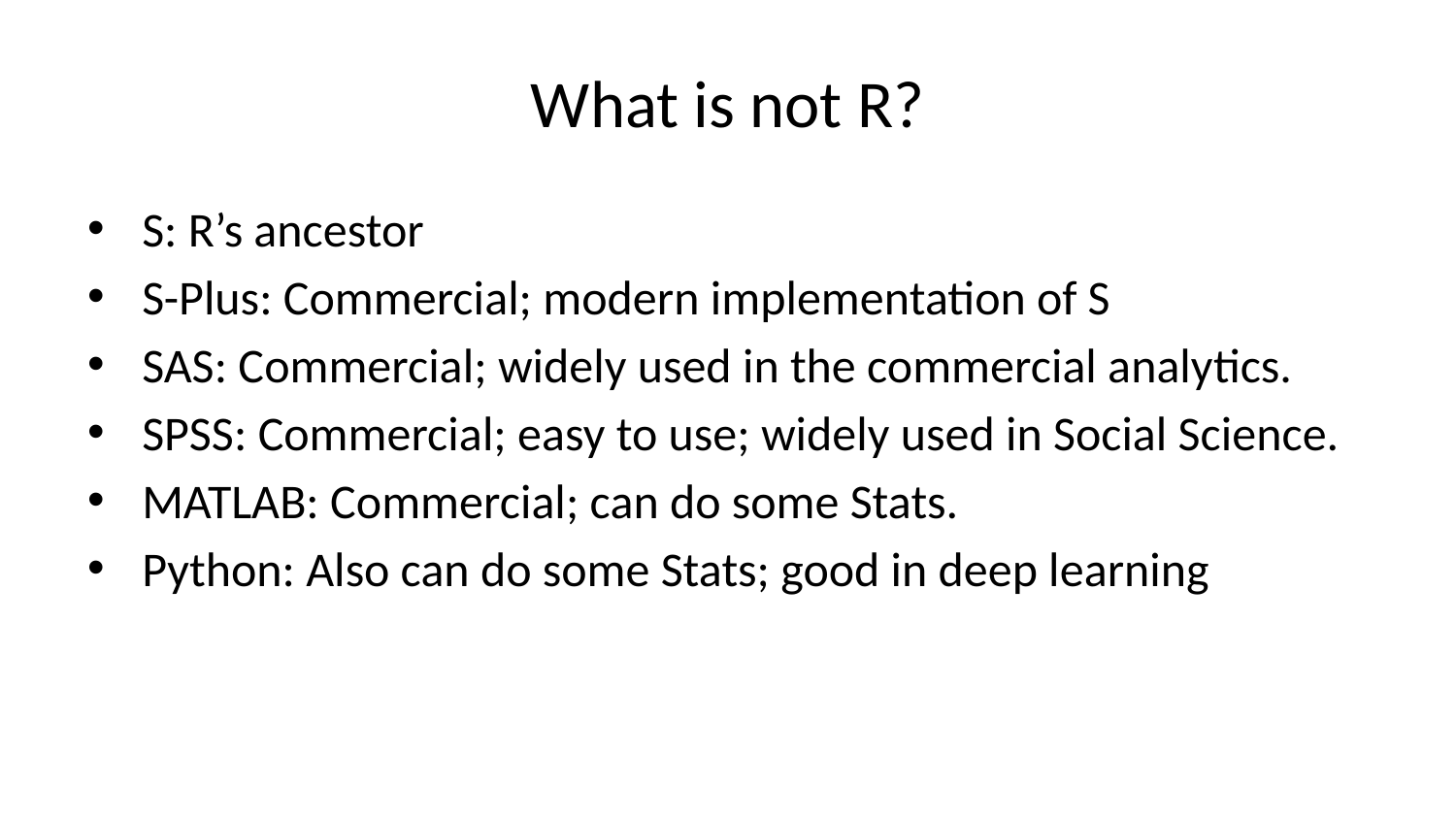

# What is not R?
S: R’s ancestor
S-Plus: Commercial; modern implementation of S
SAS: Commercial; widely used in the commercial analytics.
SPSS: Commercial; easy to use; widely used in Social Science.
MATLAB: Commercial; can do some Stats.
Python: Also can do some Stats; good in deep learning